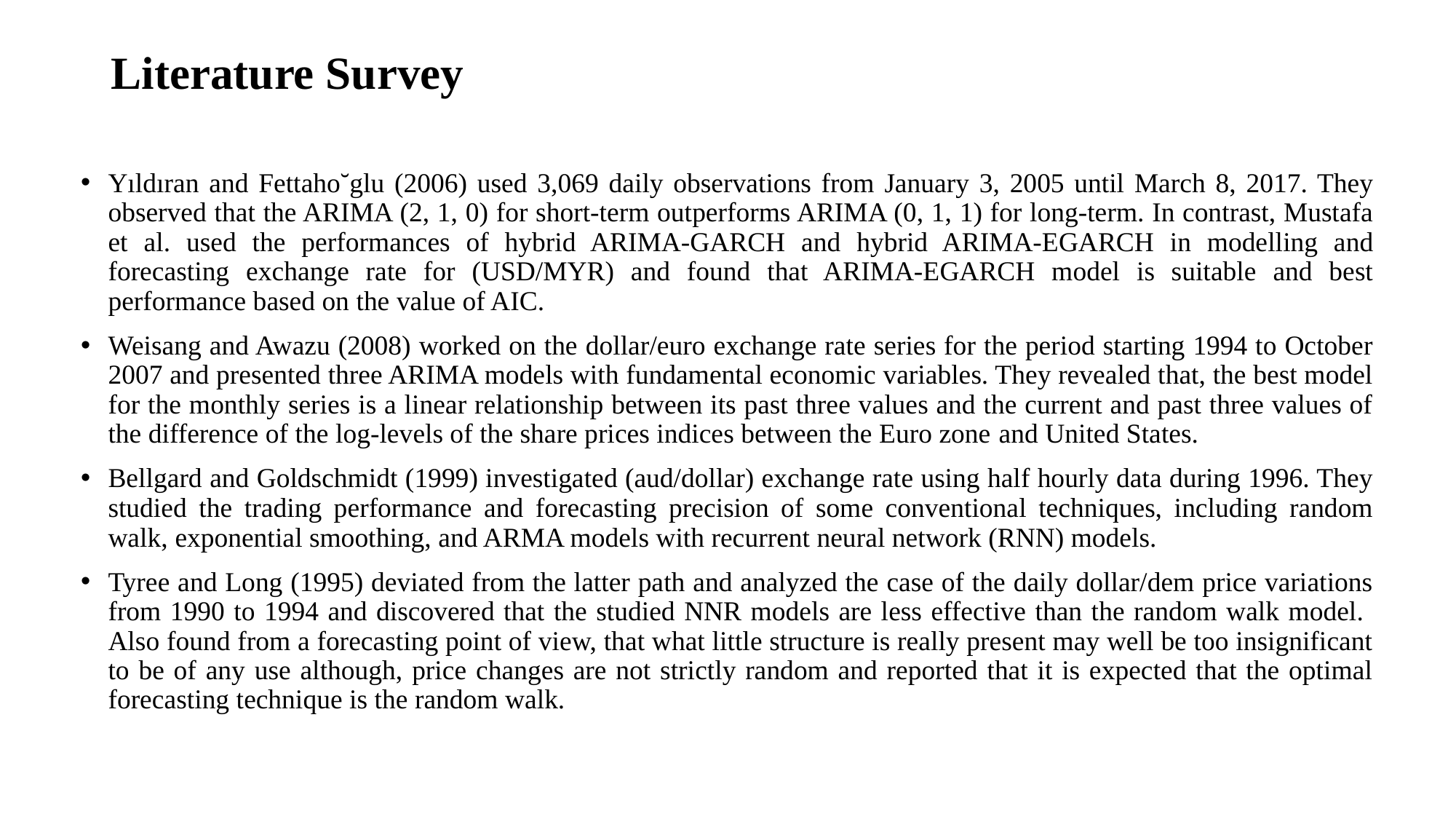

# Literature Survey
Yıldıran and Fettaho˘glu (2006) used 3,069 daily observations from January 3, 2005 until March 8, 2017. They observed that the ARIMA (2, 1, 0) for short-term outperforms ARIMA (0, 1, 1) for long-term. In contrast, Mustafa et al. used the performances of hybrid ARIMA-GARCH and hybrid ARIMA-EGARCH in modelling and forecasting exchange rate for (USD/MYR) and found that ARIMA-EGARCH model is suitable and best performance based on the value of AIC.
Weisang and Awazu (2008) worked on the dollar/euro exchange rate series for the period starting 1994 to October 2007 and presented three ARIMA models with fundamental economic variables. They revealed that, the best model for the monthly series is a linear relationship between its past three values and the current and past three values of the difference of the log-levels of the share prices indices between the Euro zone and United States.
Bellgard and Goldschmidt (1999) investigated (aud/dollar) exchange rate using half hourly data during 1996. They studied the trading performance and forecasting precision of some conventional techniques, including random walk, exponential smoothing, and ARMA models with recurrent neural network (RNN) models.
Tyree and Long (1995) deviated from the latter path and analyzed the case of the daily dollar/dem price variations from 1990 to 1994 and discovered that the studied NNR models are less effective than the random walk model.  Also found from a forecasting point of view, that what little structure is really present may well be too insignificant to be of any use although, price changes are not strictly random and reported that it is expected that the optimal forecasting technique is the random walk.